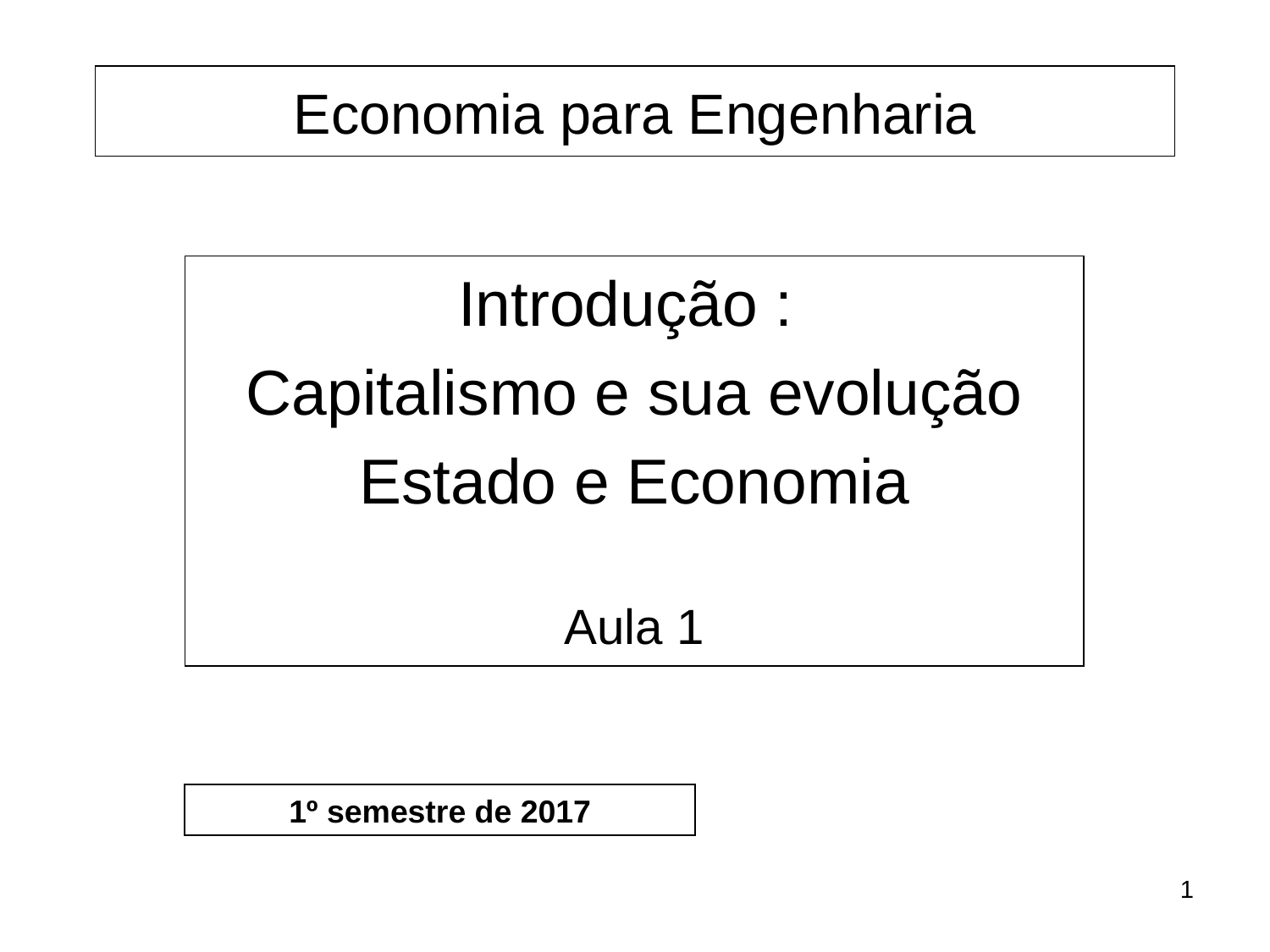

Economia para Engenharia
Introdução :
Capitalismo e sua evolução
Estado e Economia

Aula 1
1º semestre de 2017
1